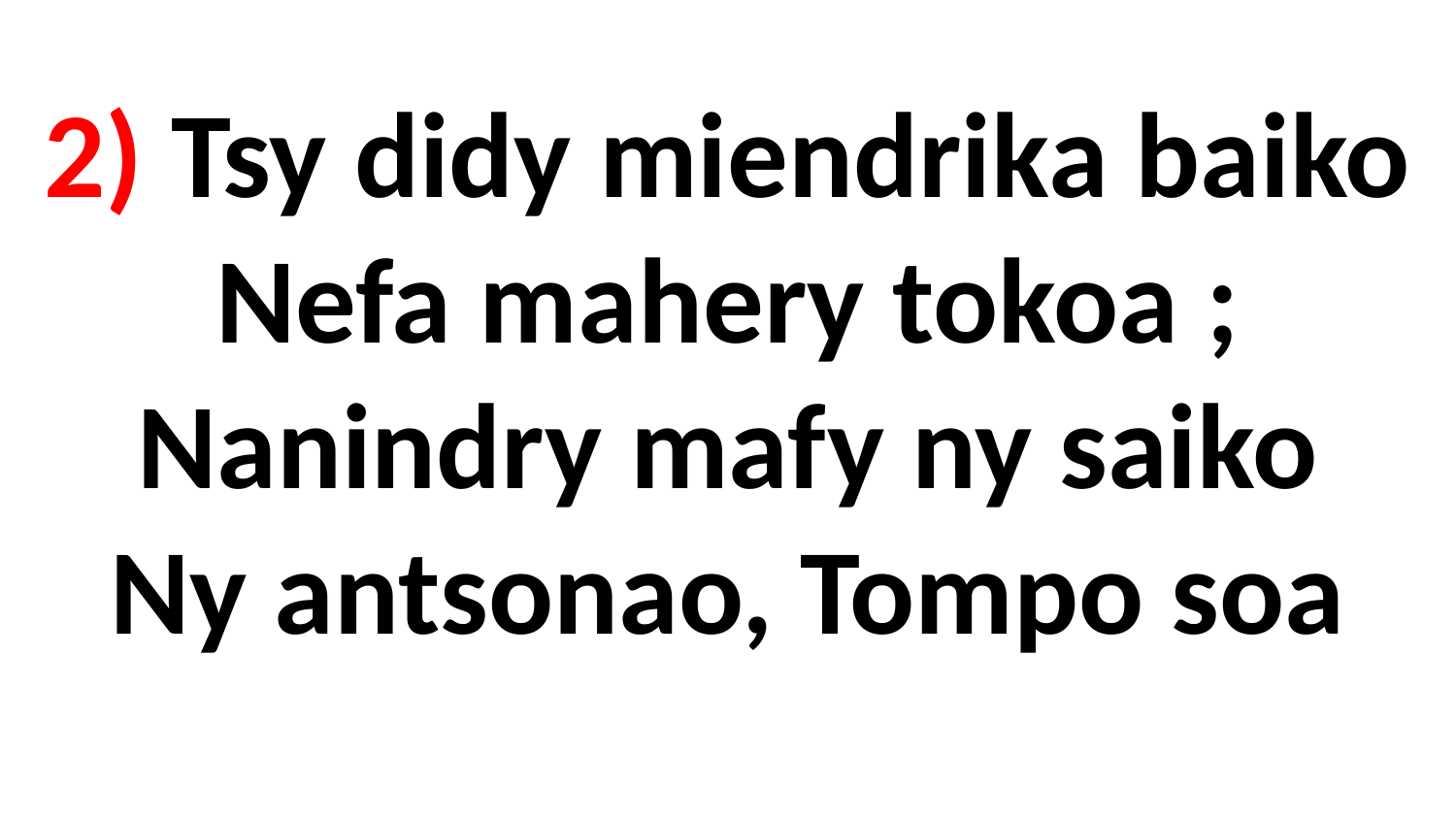

# 2) Tsy didy miendrika baiko Nefa mahery tokoa ; Nanindry mafy ny saiko Ny antsonao, Tompo soa